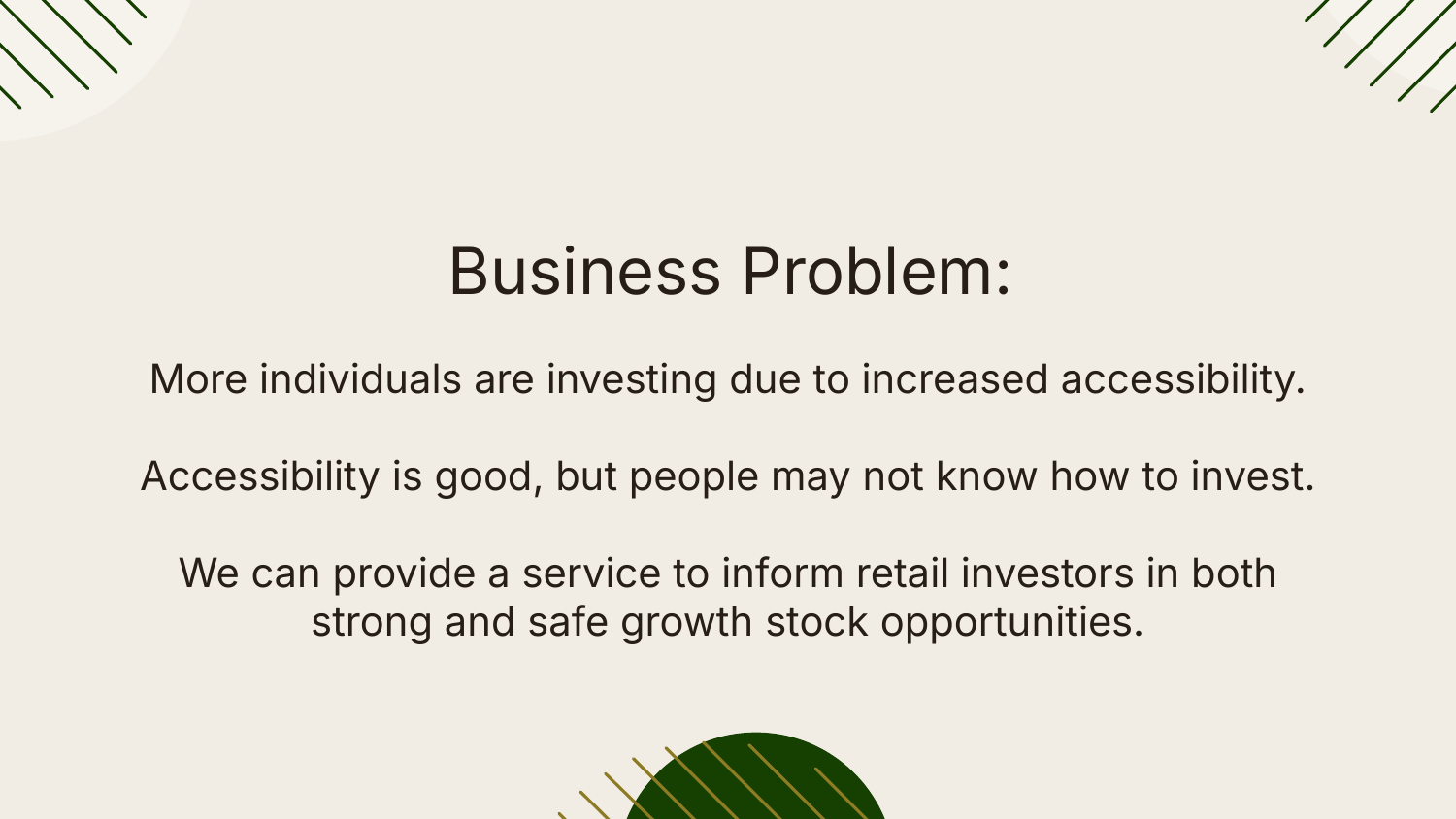

Business Problem:
More individuals are investing due to increased accessibility.

Accessibility is good, but people may not know how to invest.

We can provide a service to inform retail investors in both strong and safe growth stock opportunities.